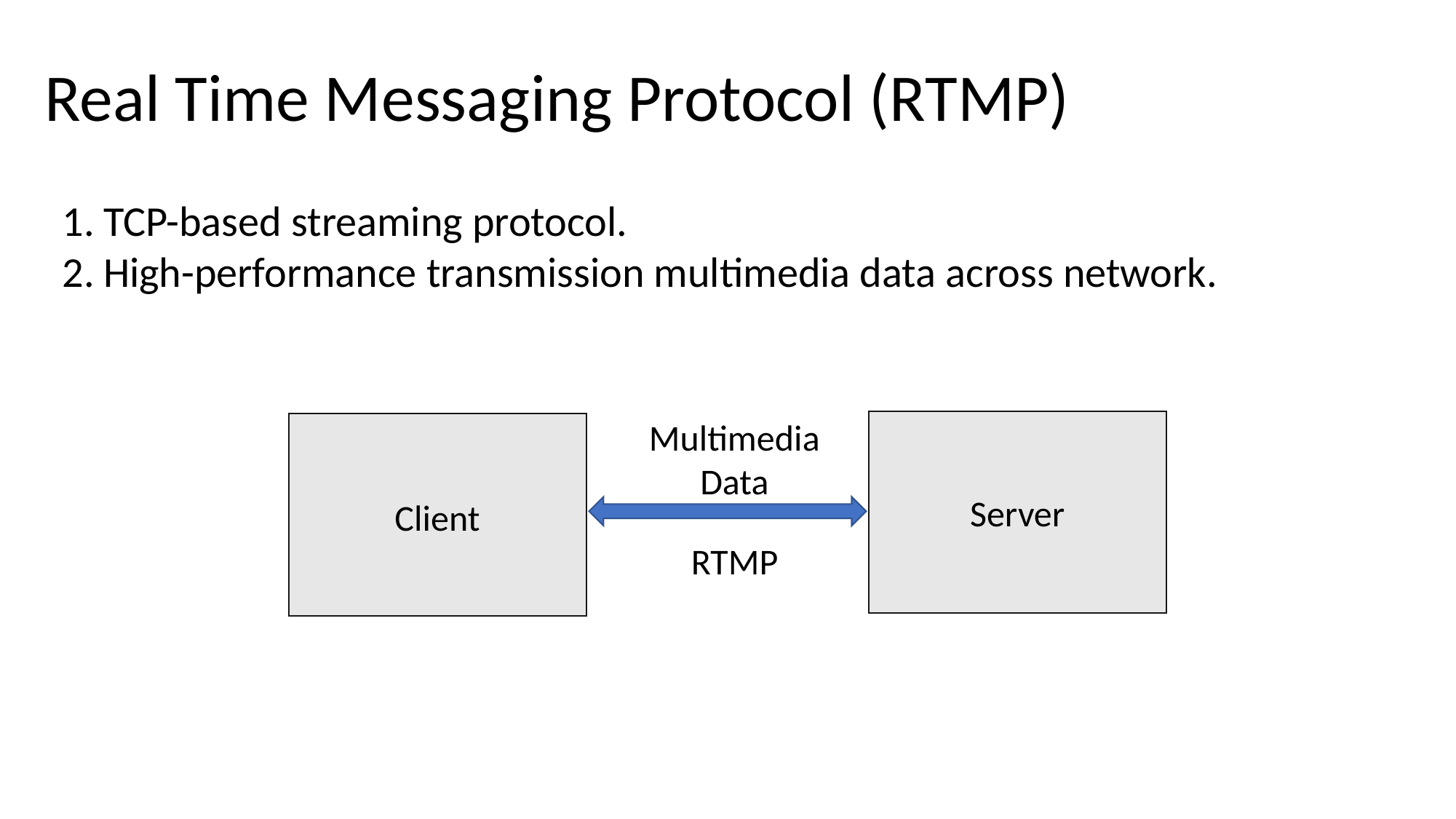

# Real Time Messaging Protocol (RTMP)
TCP-based streaming protocol.
High-performance transmission multimedia data across network.

Multimedia Data
Client

RTMP
Server